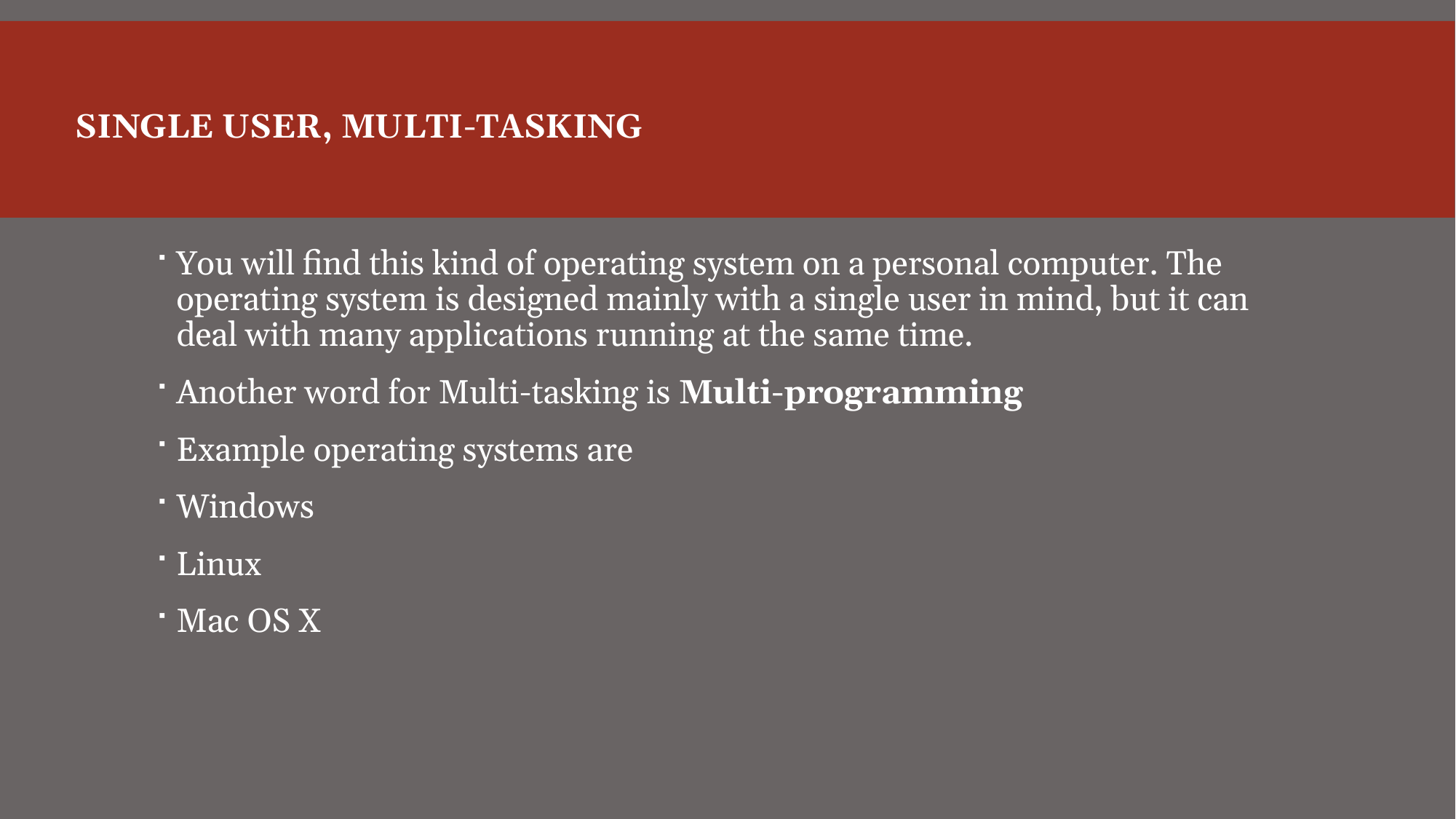

# Single User, Multi-tasking
You will find this kind of operating system on a personal computer. The operating system is designed mainly with a single user in mind, but it can deal with many applications running at the same time.
Another word for Multi-tasking is Multi-programming
Example operating systems are
Windows
Linux
Mac OS X